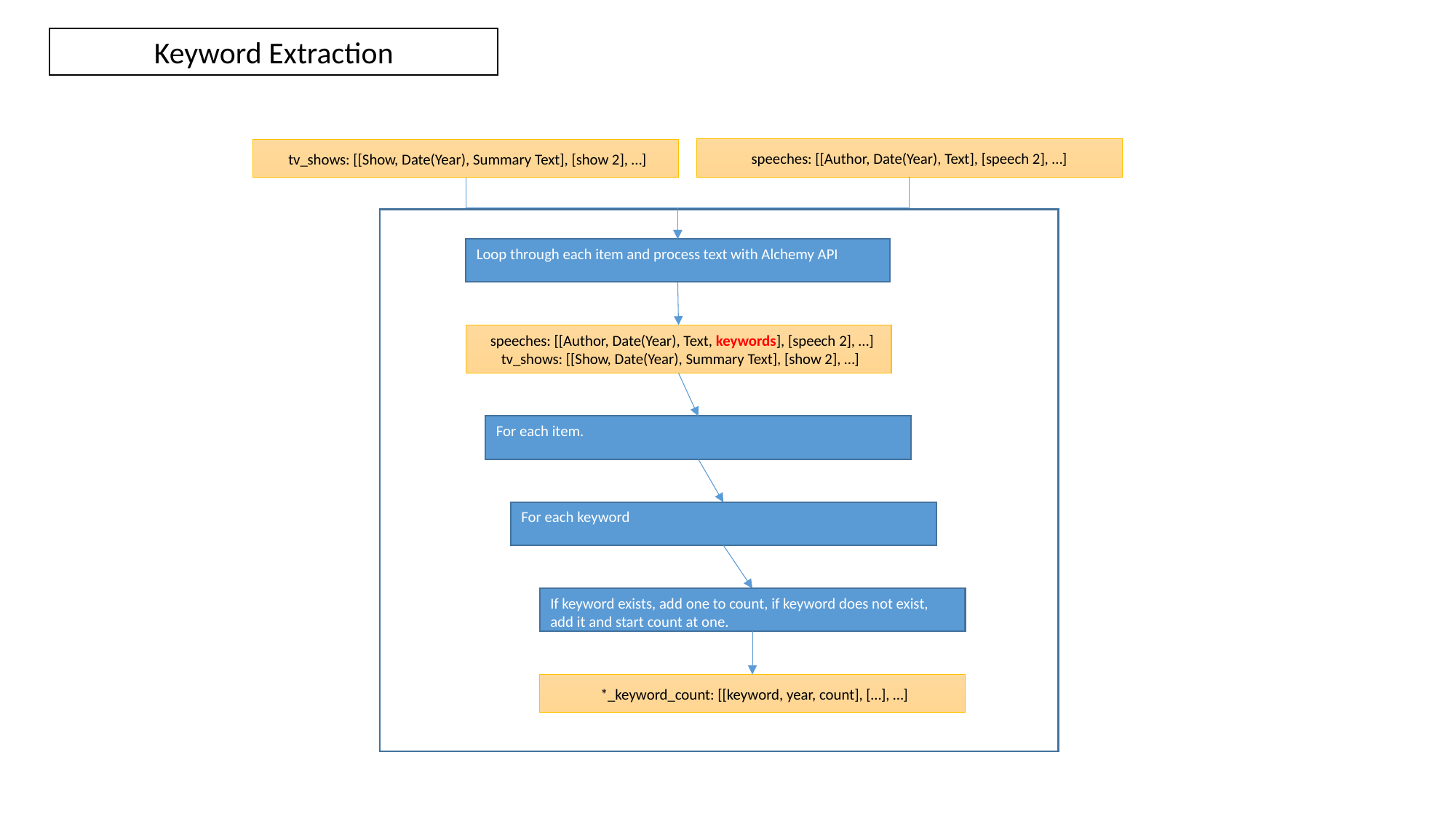

Keyword Extraction
speeches: [[Author, Date(Year), Text], [speech 2], …]
 tv_shows: [[Show, Date(Year), Summary Text], [show 2], …]

Loop through each item and process text with Alchemy API
  speeches: [[Author, Date(Year), Text, keywords], [speech 2], …]
 tv_shows: [[Show, Date(Year), Summary Text], [show 2], …]
For each item.
For each keyword
If keyword exists, add one to count, if keyword does not exist, add it and start count at one.
 *_keyword_count: [[keyword, year, count], […], …]